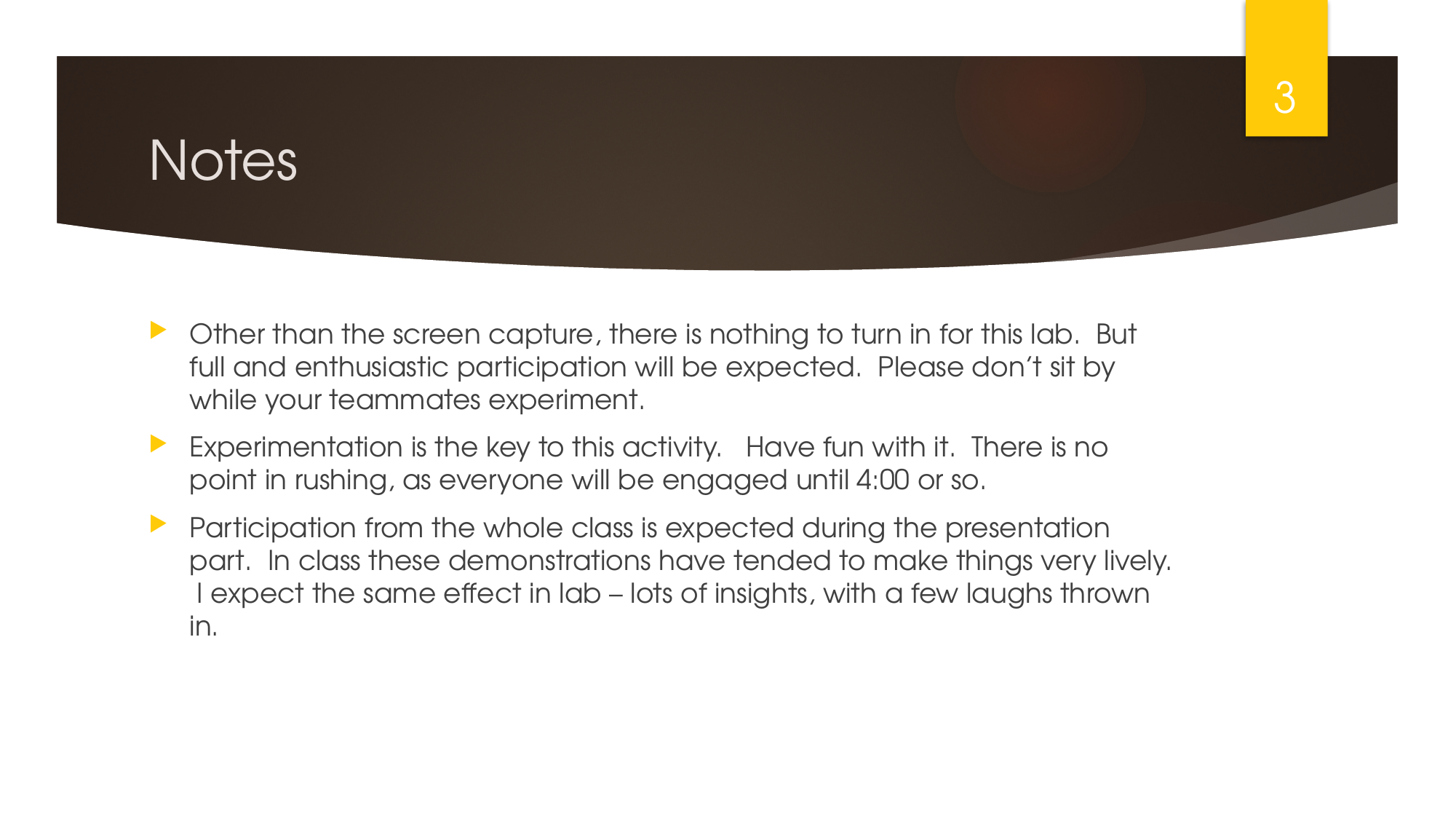

3
# Notes
Other than the screen capture, there is nothing to turn in for this lab.  But full and enthusiastic participation will be expected.  Please don’t sit by while your teammates experiment.
Experimentation is the key to this activity.   Have fun with it.  There is no point in rushing, as everyone will be engaged until 4:00 or so.
Participation from the whole class is expected during the presentation part.  In class these demonstrations have tended to make things very lively.  I expect the same effect in lab – lots of insights, with a few laughs thrown in.